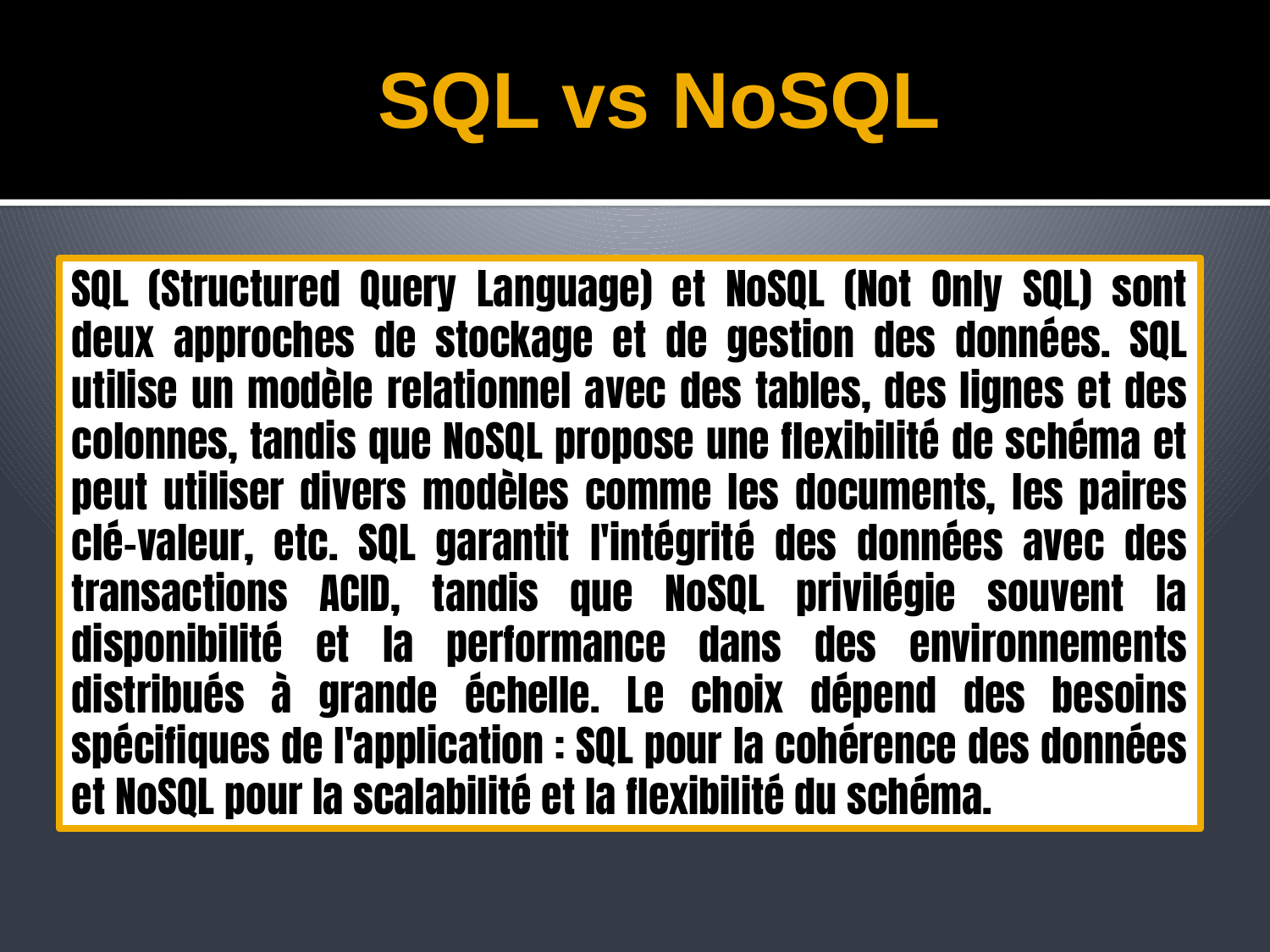

# SQL vs NoSQL
SQL (Structured Query Language) et NoSQL (Not Only SQL) sont deux approches de stockage et de gestion des données. SQL utilise un modèle relationnel avec des tables, des lignes et des colonnes, tandis que NoSQL propose une flexibilité de schéma et peut utiliser divers modèles comme les documents, les paires clé-valeur, etc. SQL garantit l'intégrité des données avec des transactions ACID, tandis que NoSQL privilégie souvent la disponibilité et la performance dans des environnements distribués à grande échelle. Le choix dépend des besoins spécifiques de l'application : SQL pour la cohérence des données et NoSQL pour la scalabilité et la flexibilité du schéma.